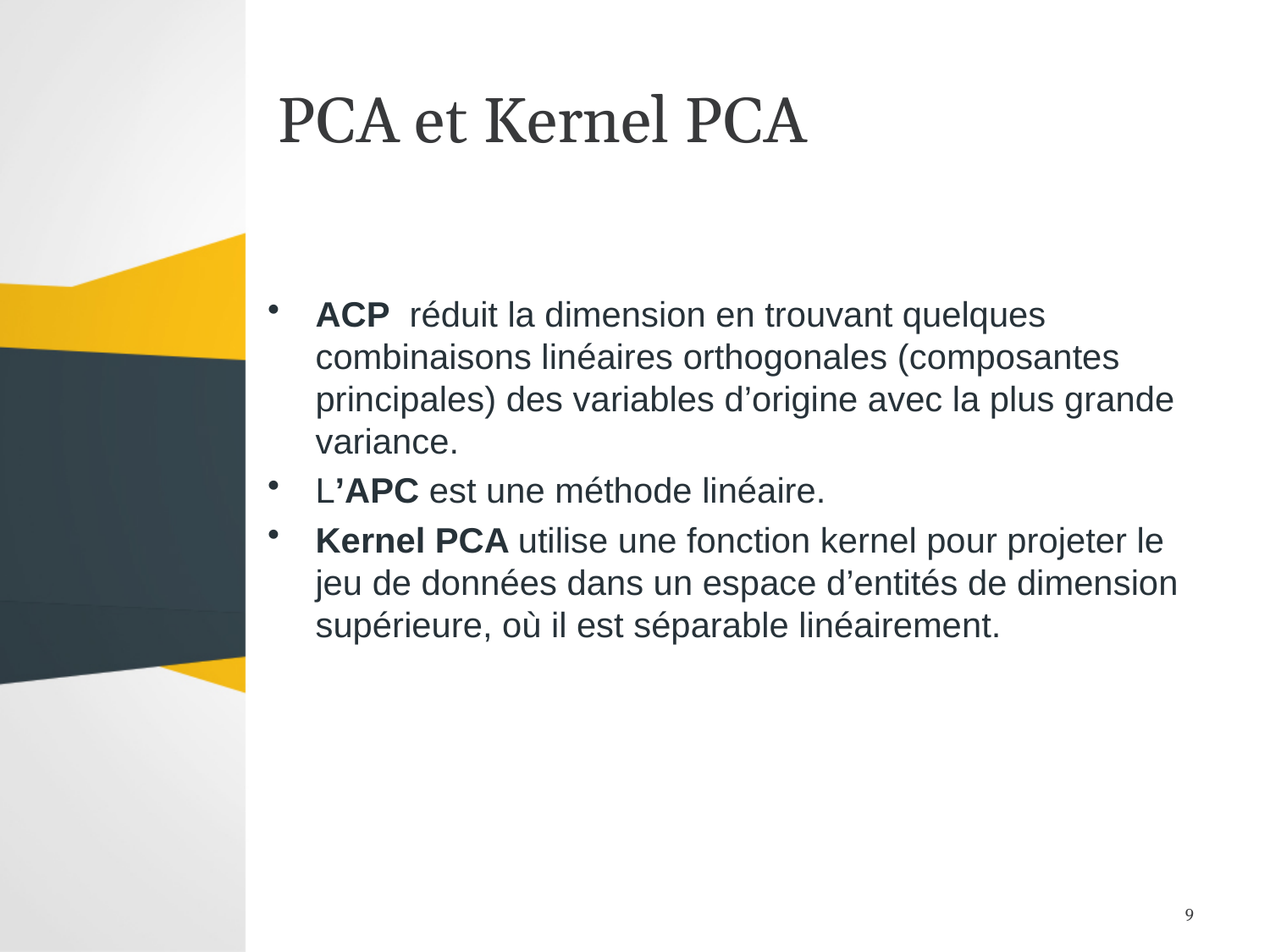

# PCA et Kernel PCA
ACP  réduit la dimension en trouvant quelques combinaisons linéaires orthogonales (composantes principales) des variables d’origine avec la plus grande variance.
L’APC est une méthode linéaire.
Kernel PCA utilise une fonction kernel pour projeter le jeu de données dans un espace d’entités de dimension supérieure, où il est séparable linéairement.

9